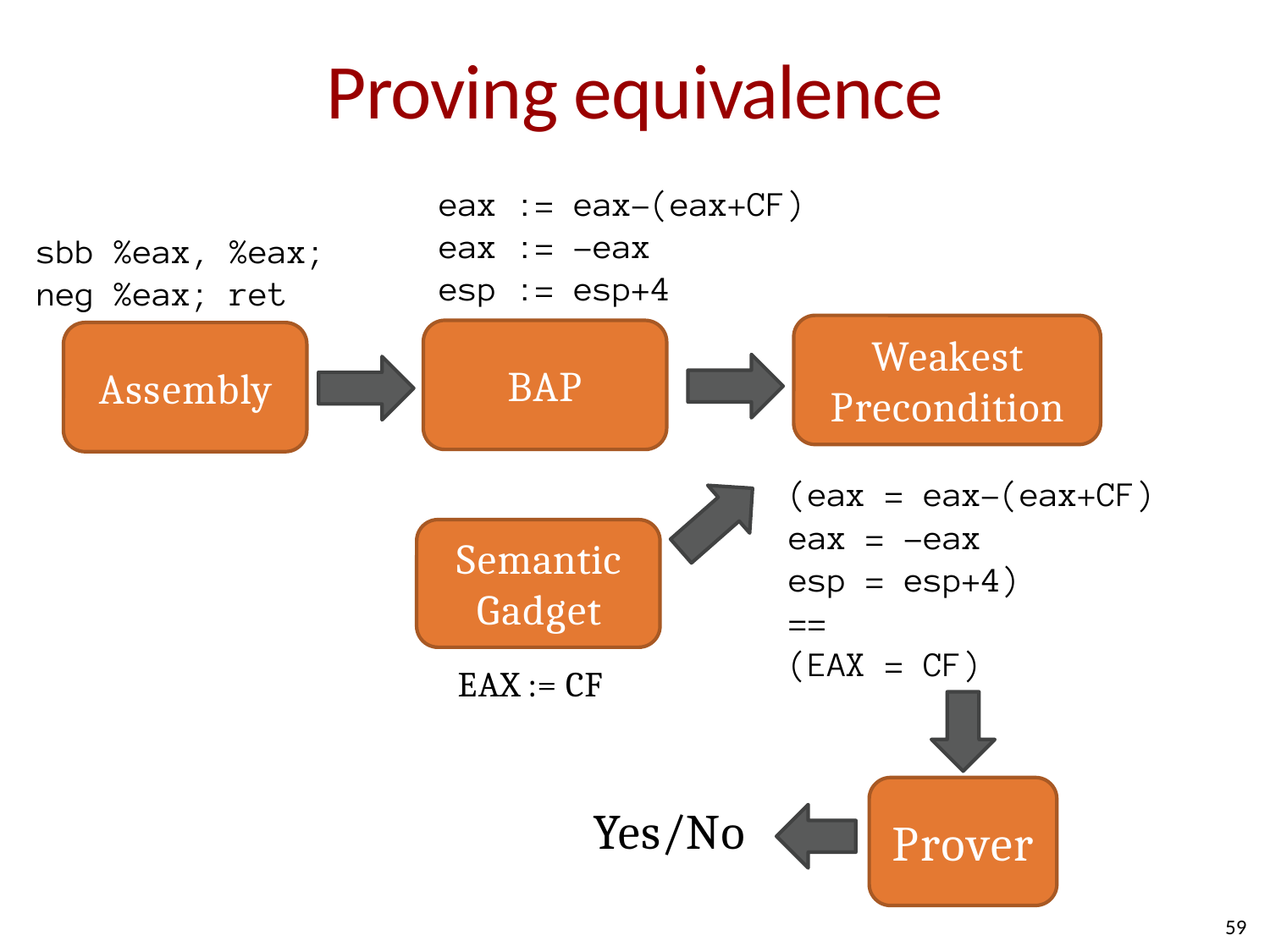

# Proving equivalence
eax := eax-(eax+CF)
eax := -eax
esp := esp+4
BAP

sbb %eax, %eax;
neg %eax; ret
Assembly
Weakest
Precondition
(eax = eax-(eax+CF)
eax = -eax
esp = esp+4)
==
(EAX = CF)

Semantic
Gadget
EAX := CF

Prover
Yes/No

59